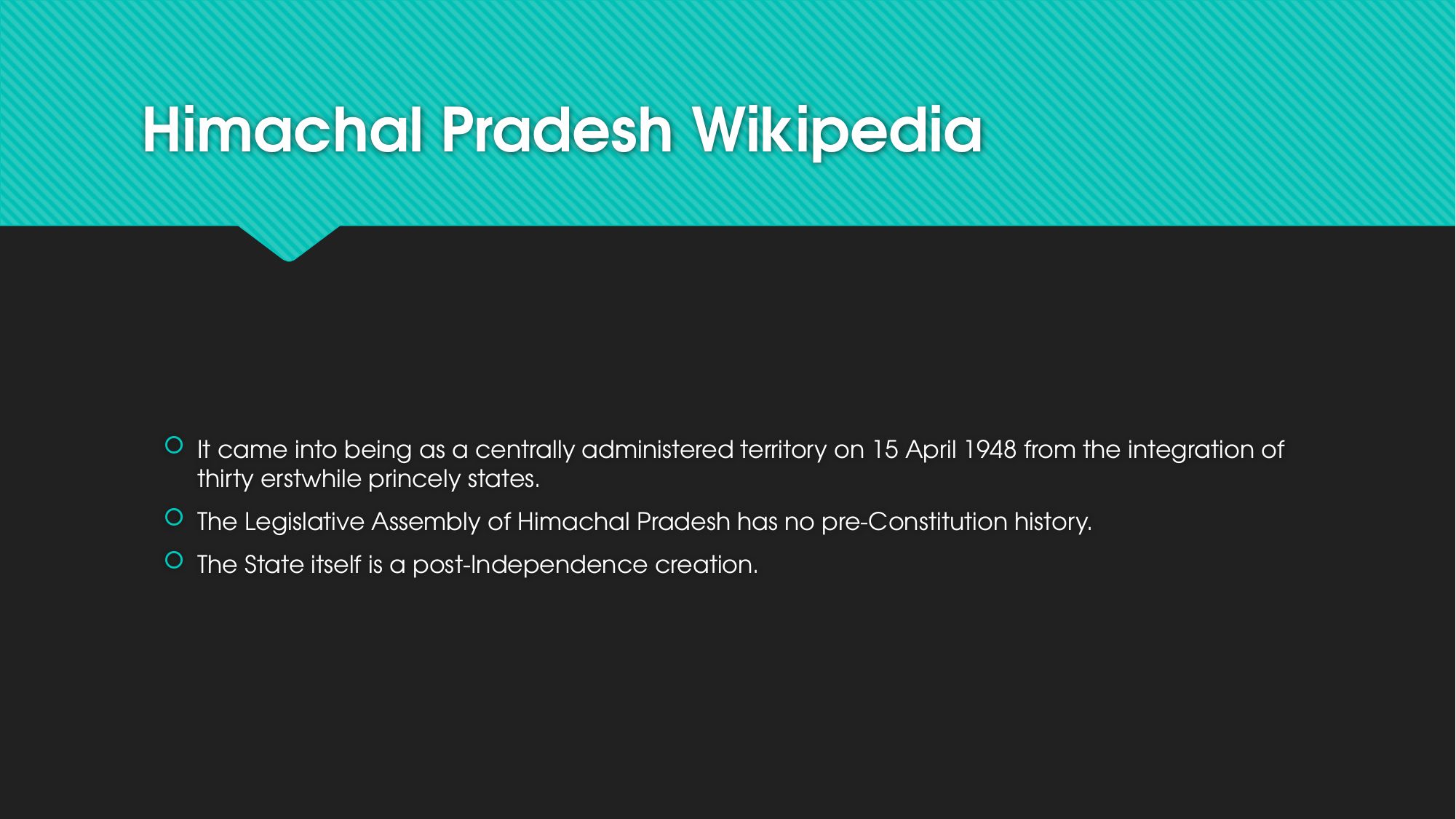

# Himachal Pradesh Wikipedia

It came into being as a centrally administered territory on 15 April 1948 from the integration of thirty erstwhile princely states.
The Legislative Assembly of Himachal Pradesh has no pre-Constitution history.
The State itself is a post-Independence creation.